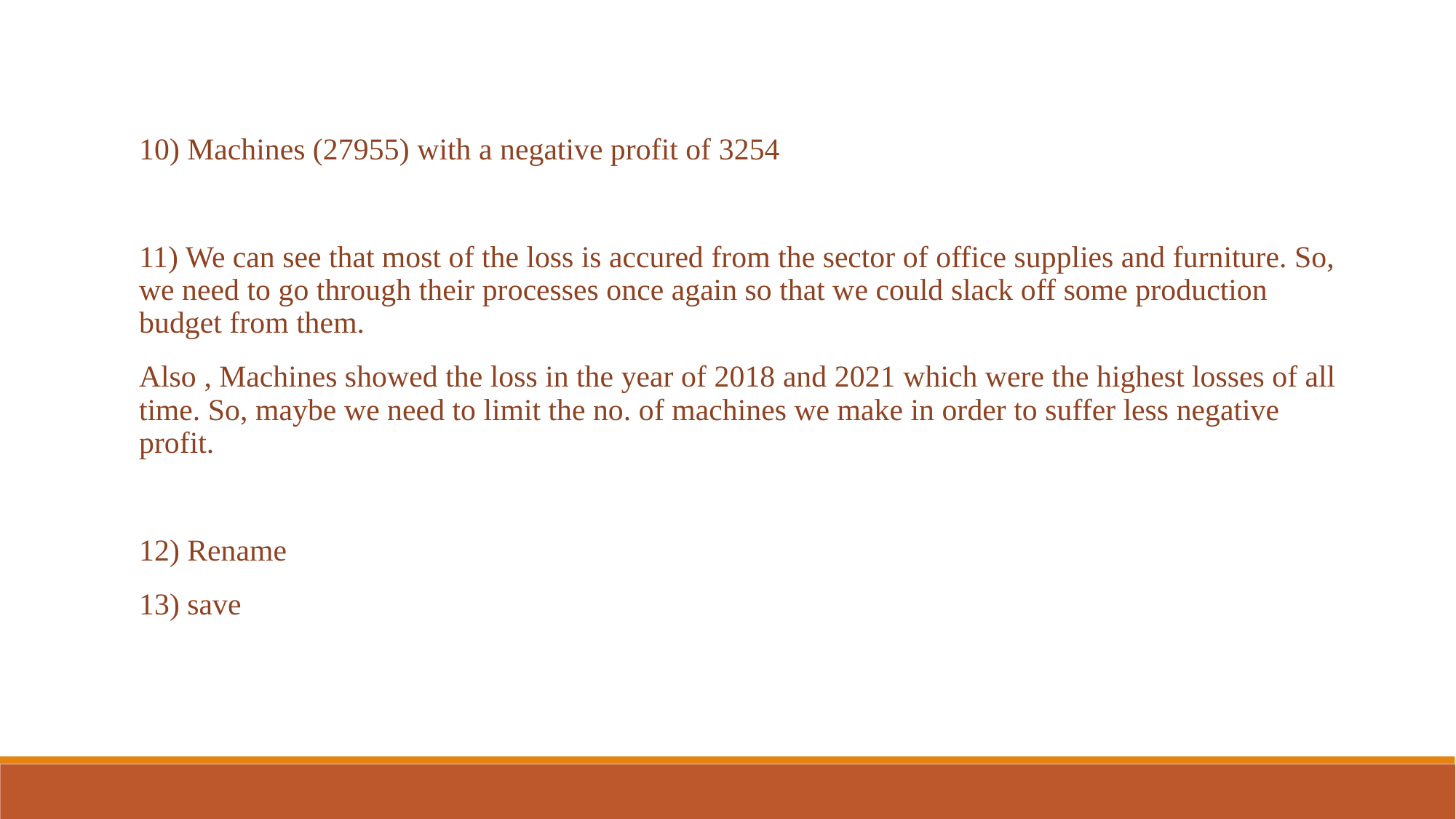

10) Machines (27955) with a negative profit of 3254

11) We can see that most of the loss is accured from the sector of office supplies and furniture. So, we need to go through their processes once again so that we could slack off some production budget from them.
Also , Machines showed the loss in the year of 2018 and 2021 which were the highest losses of all time. So, maybe we need to limit the no. of machines we make in order to suffer less negative profit.

12) Rename
13) save